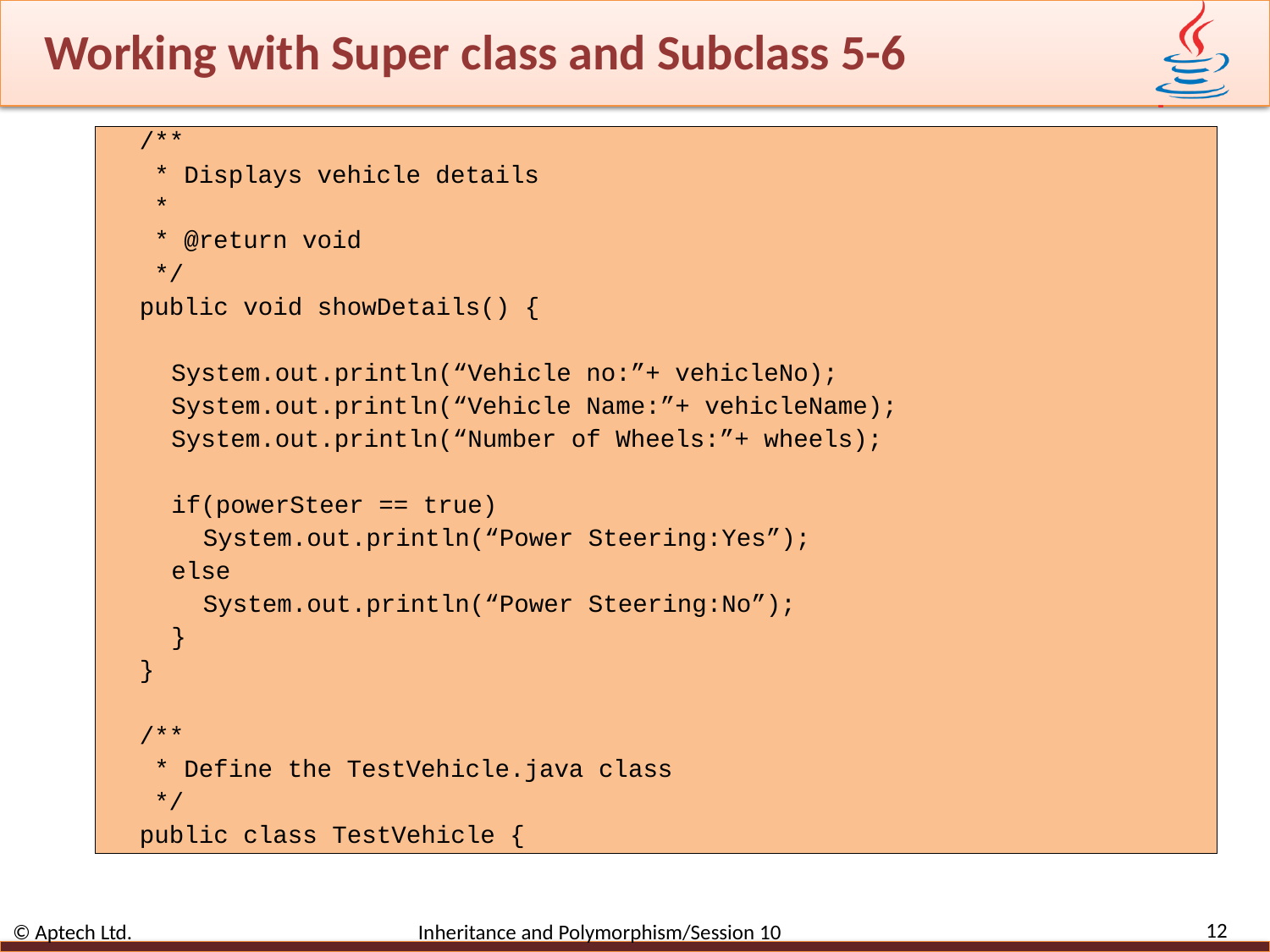

# Working with Super class and Subclass 5-6
/**
 * Displays vehicle details
 *
 * @return void
 */
public void showDetails() {

System.out.println(“Vehicle no:”+ vehicleNo);
System.out.println(“Vehicle Name:”+ vehicleName);
System.out.println(“Number of Wheels:”+ wheels);

if(powerSteer == true)
System.out.println(“Power Steering:Yes”);
else
System.out.println(“Power Steering:No”);
}
}

/**
 * Define the TestVehicle.java class
 */
public class TestVehicle {
12
© Aptech Ltd.                                                           Inheritance and Polymorphism/Session 10